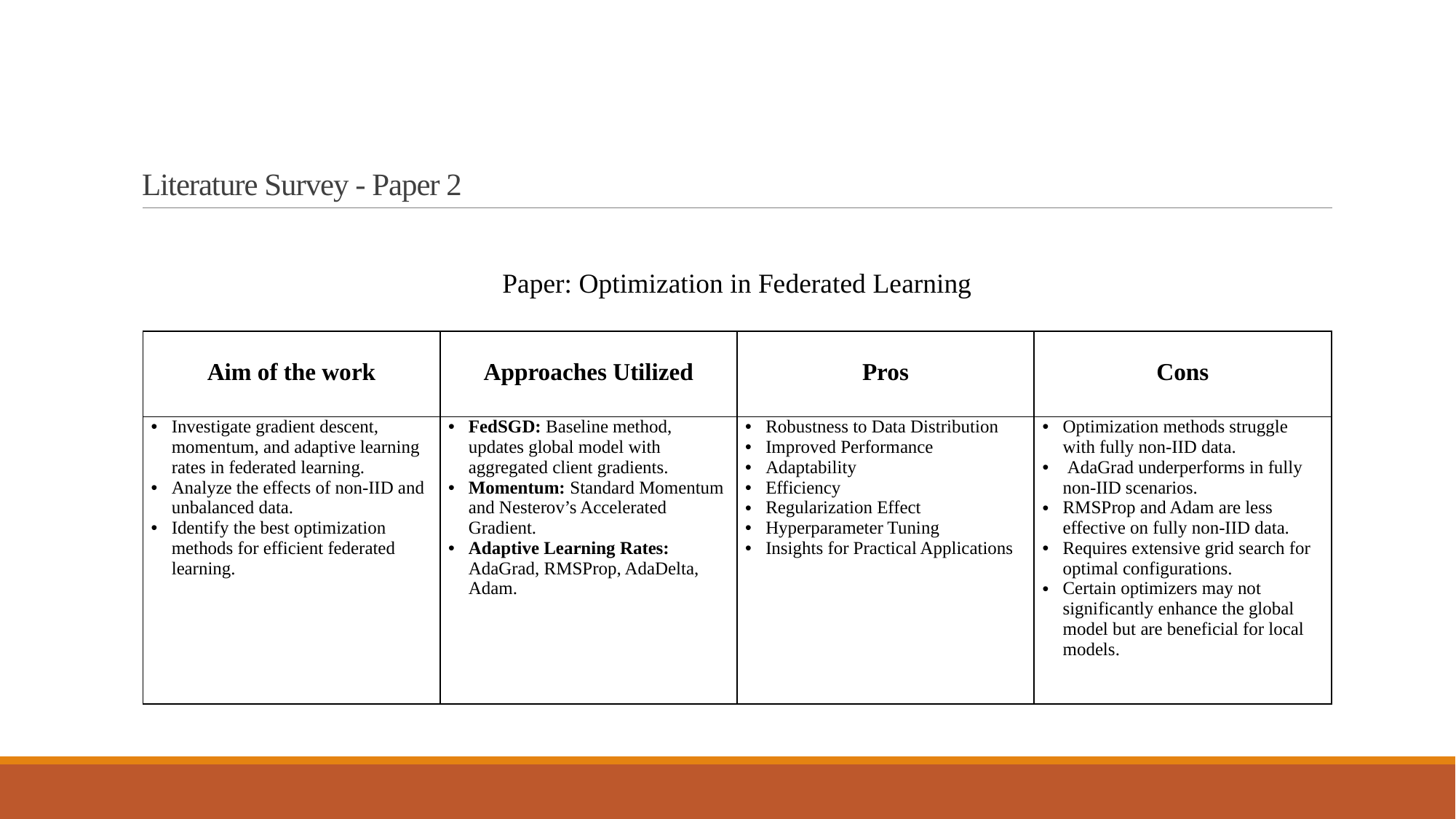

# Literature Survey - Paper 2
Paper: Optimization in Federated Learning
| Aim of the work | Approaches Utilized | Pros | Cons |
| --- | --- | --- | --- |
| Investigate gradient descent, momentum, and adaptive learning rates in federated learning. Analyze the effects of non-IID and unbalanced data. Identify the best optimization methods for efficient federated learning. | FedSGD: Baseline method, updates global model with aggregated client gradients. Momentum: Standard Momentum and Nesterov’s Accelerated Gradient. Adaptive Learning Rates: AdaGrad, RMSProp, AdaDelta, Adam. | Robustness to Data Distribution Improved Performance Adaptability Efficiency Regularization Effect Hyperparameter Tuning Insights for Practical Applications | Optimization methods struggle with fully non-IID data. AdaGrad underperforms in fully non-IID scenarios. RMSProp and Adam are less effective on fully non-IID data. Requires extensive grid search for optimal configurations. Certain optimizers may not significantly enhance the global model but are beneficial for local models. |